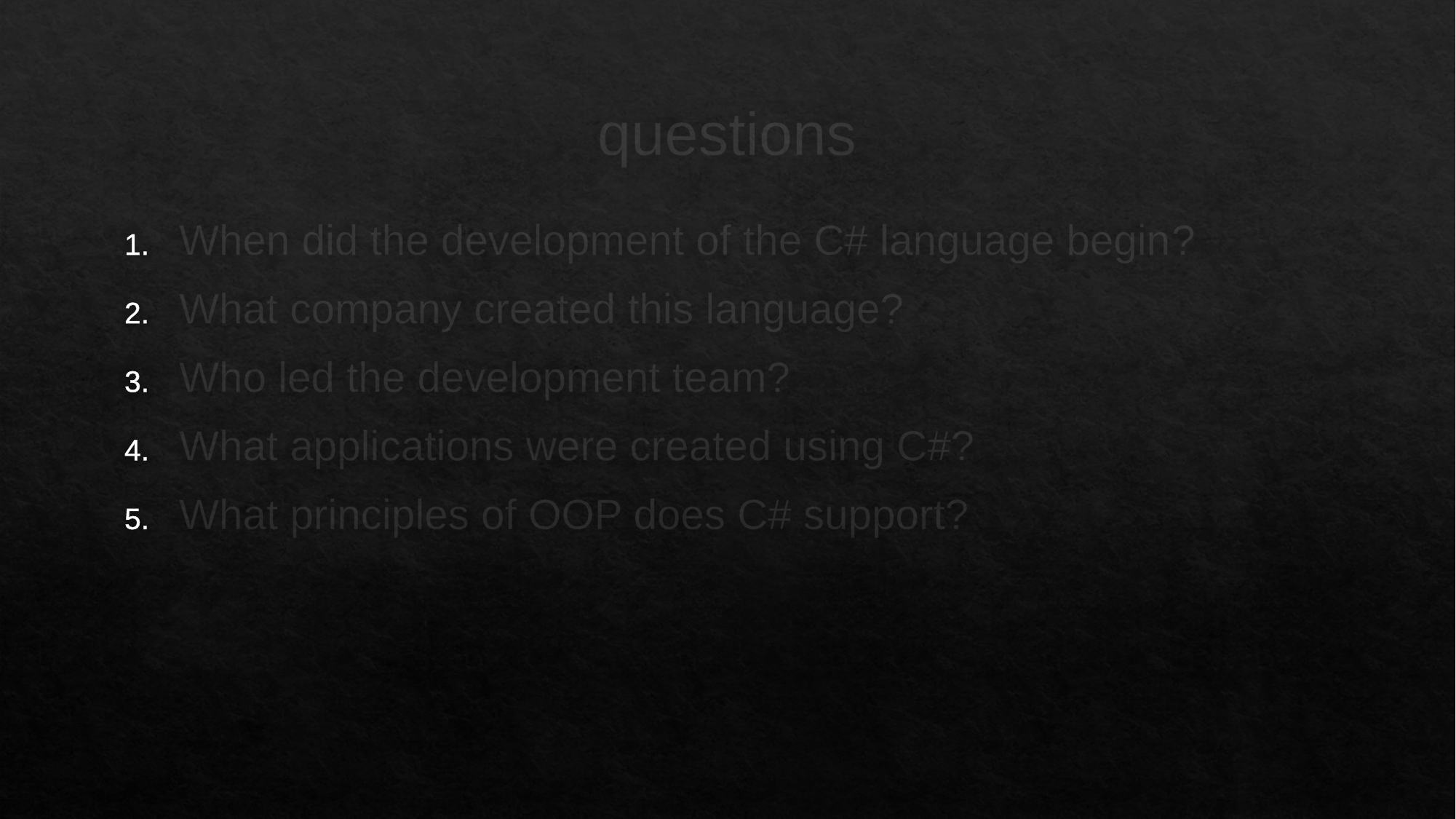

# questions
When did the development of the C# language begin?
What company created this language?
Who led the development team?
What applications were created using C#?
What principles of OOP does C# support?